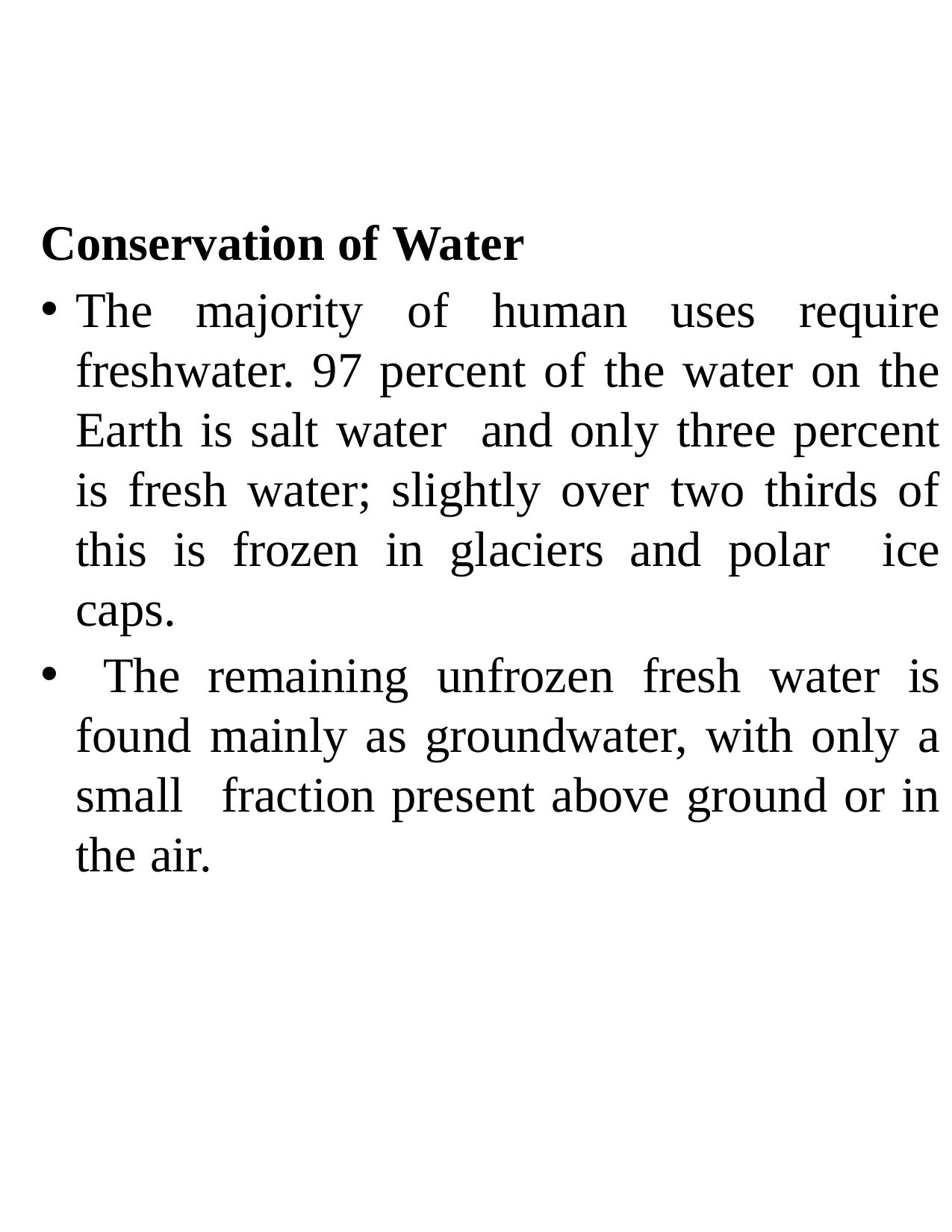

Conservation of Water
The majority of human uses require freshwater. 97 percent of the water on the Earth is salt water  and only three percent is fresh water; slightly over two thirds of this is frozen in glaciers and polar  ice caps.
 The remaining unfrozen fresh water is found mainly as groundwater, with only a small  fraction present above ground or in the air.